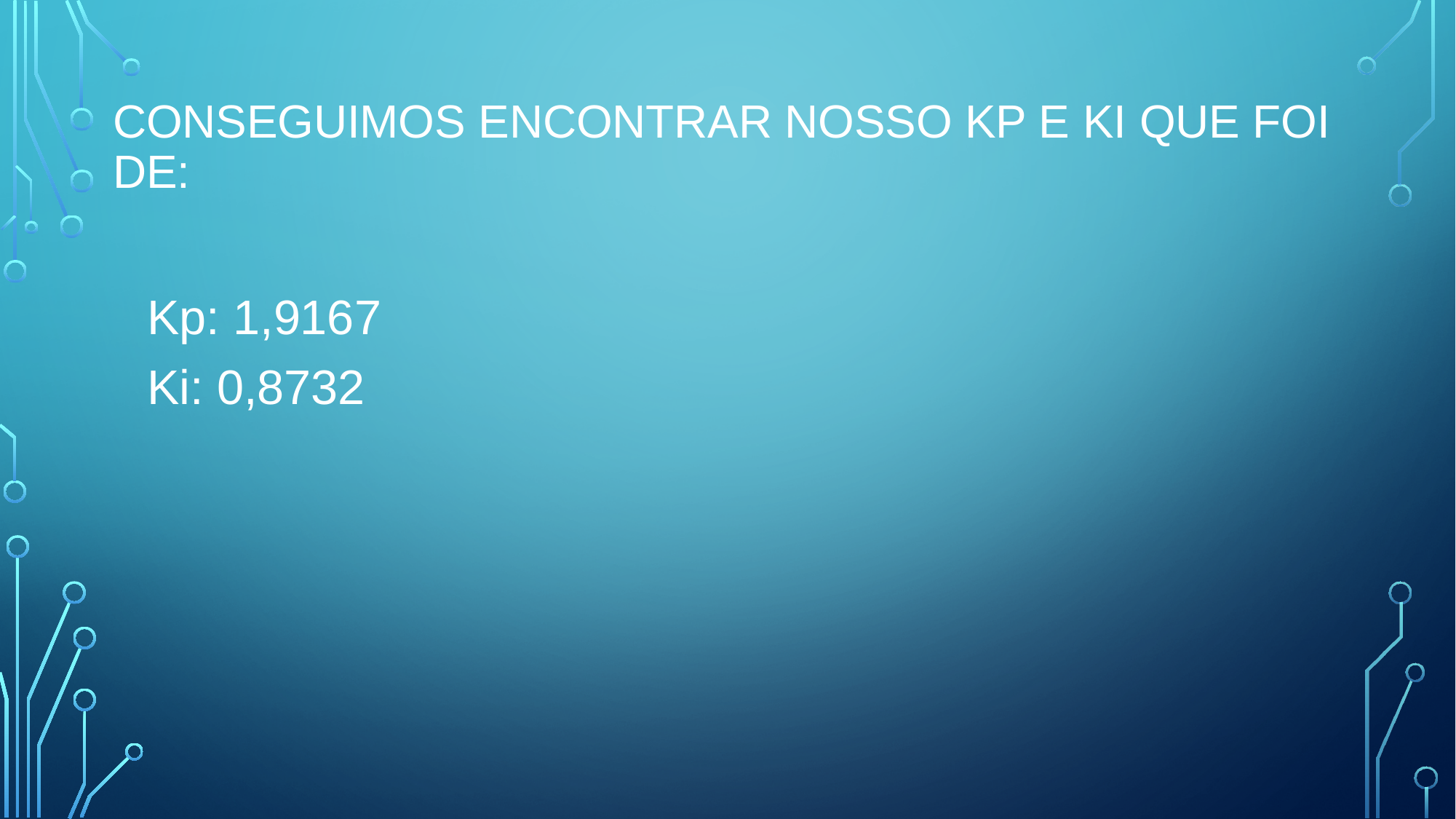

# Conseguimos encontrar nosso kp e ki que foi de:
Kp: 1,9167
Ki: 0,8732